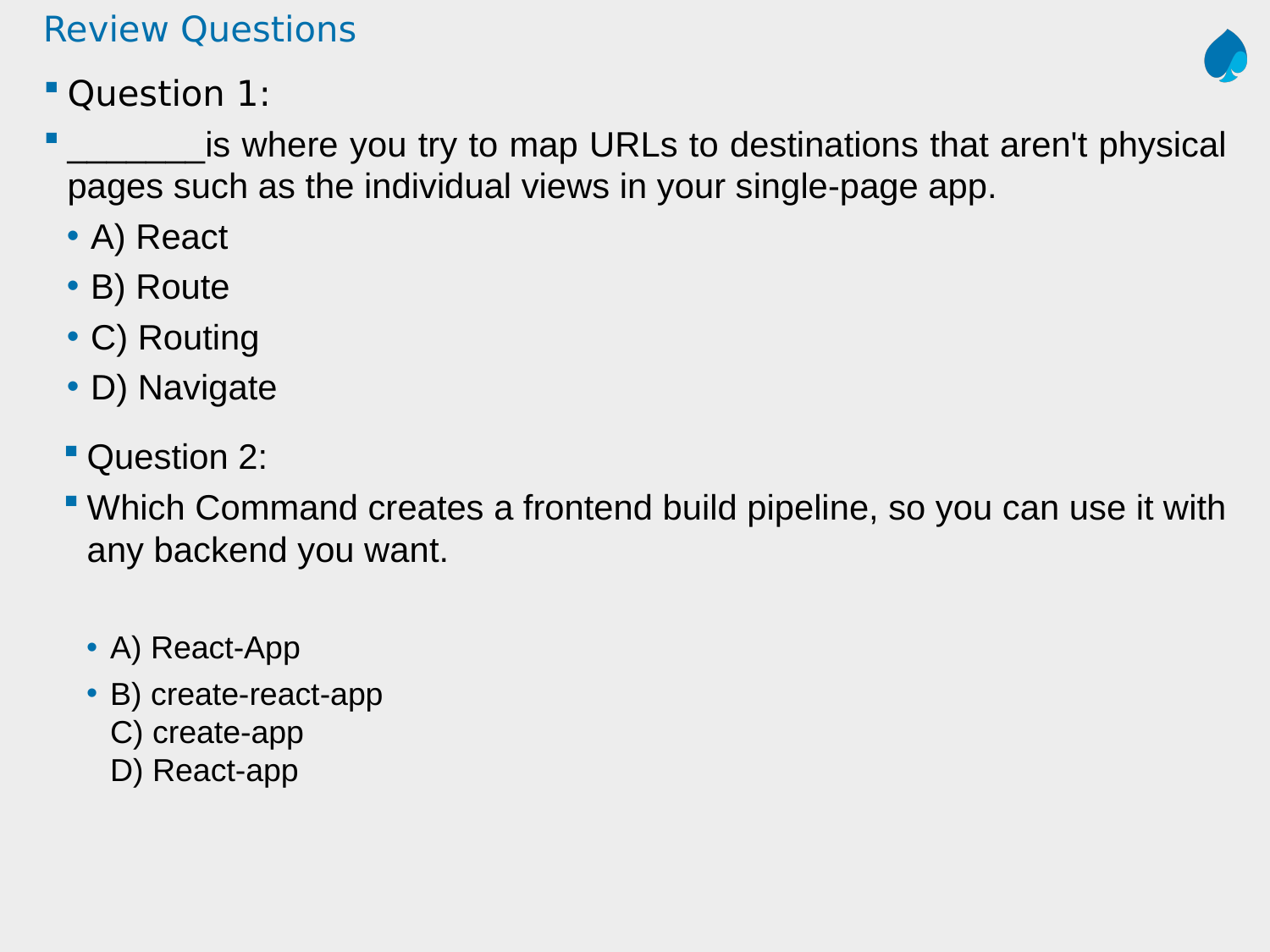

# Review Questions
Question 1:
_______is where you try to map URLs to destinations that aren't physical pages such as the individual views in your single-page app.
A) React
B) Route
C) Routing
D) Navigate
Question 2:
Which Command creates a frontend build pipeline, so you can use it with any backend you want.

A) React-App
B) create-react-app
C) create-app
D) React-app